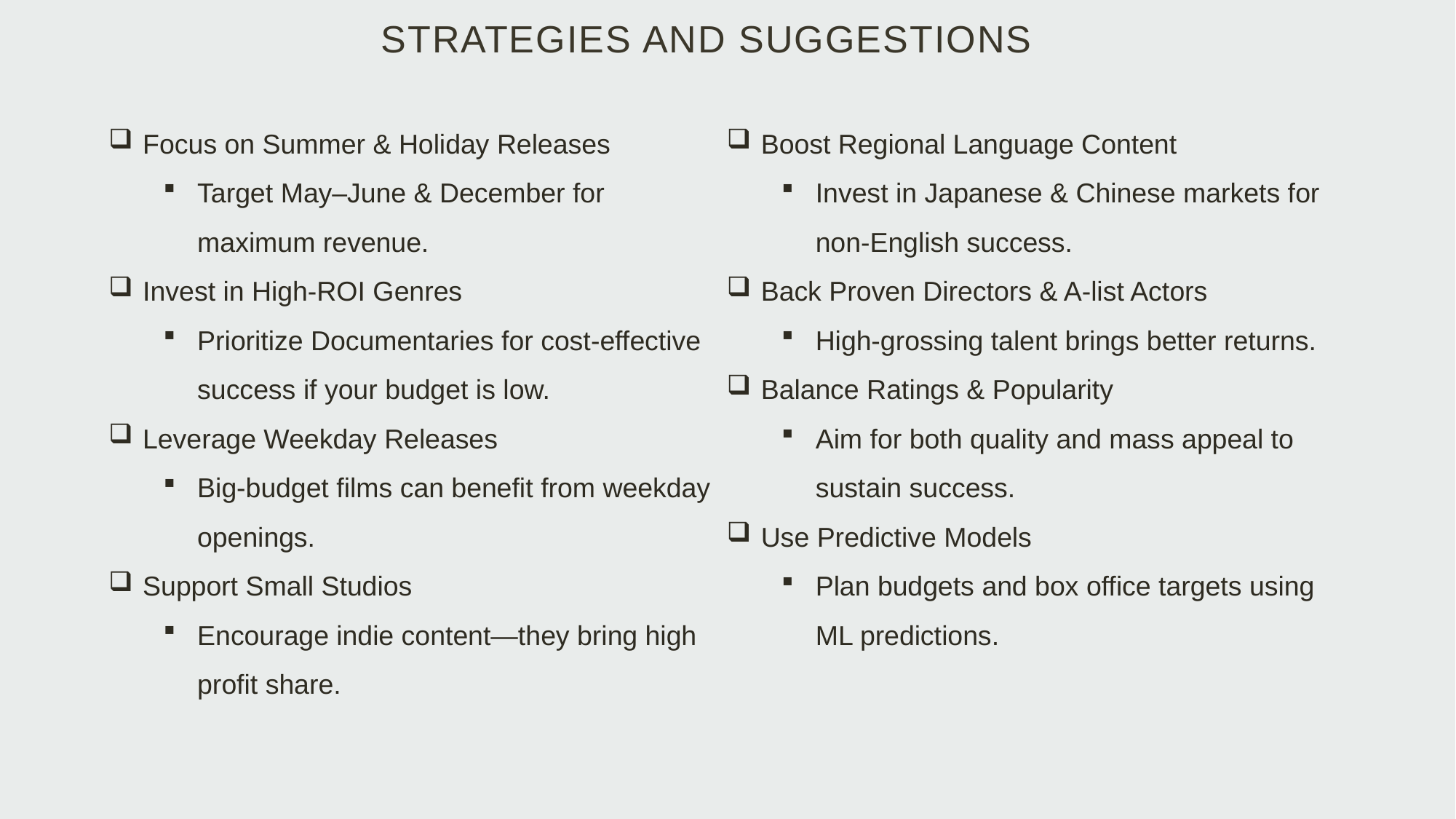

# STRATEGIES AND SUGGESTIONS
Focus on Summer & Holiday Releases
Target May–June & December for maximum revenue.
Invest in High-ROI Genres
Prioritize Documentaries for cost-effective success if your budget is low.
Leverage Weekday Releases
Big-budget films can benefit from weekday openings.
Support Small Studios
Encourage indie content—they bring high profit share.

Boost Regional Language Content
Invest in Japanese & Chinese markets for non-English success.
Back Proven Directors & A-list Actors
High-grossing talent brings better returns.
Balance Ratings & Popularity
Aim for both quality and mass appeal to sustain success.
Use Predictive Models
Plan budgets and box office targets using ML predictions.